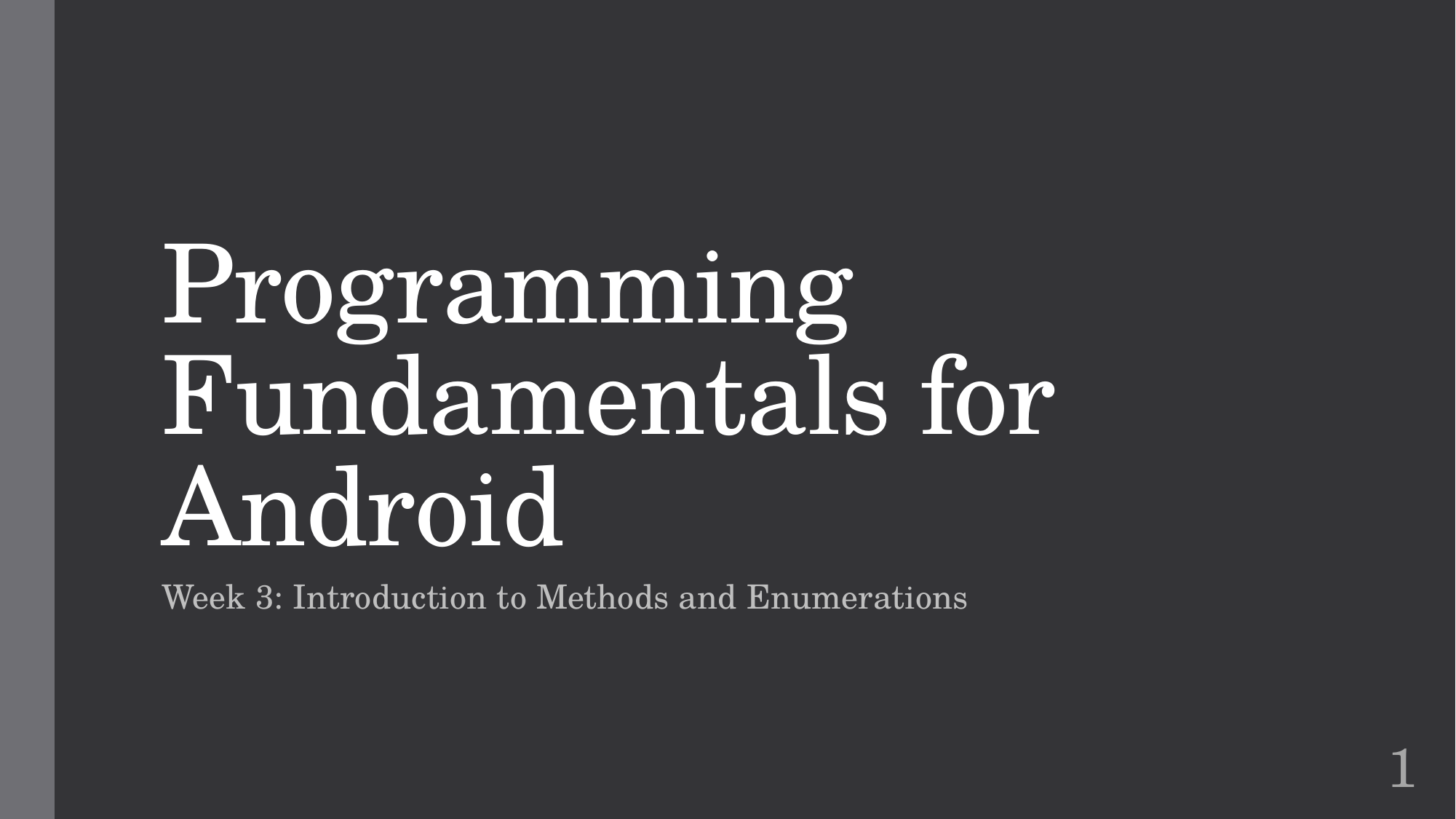

# Programming Fundamentals for Android
Week 3: Introduction to Methods and Enumerations
1